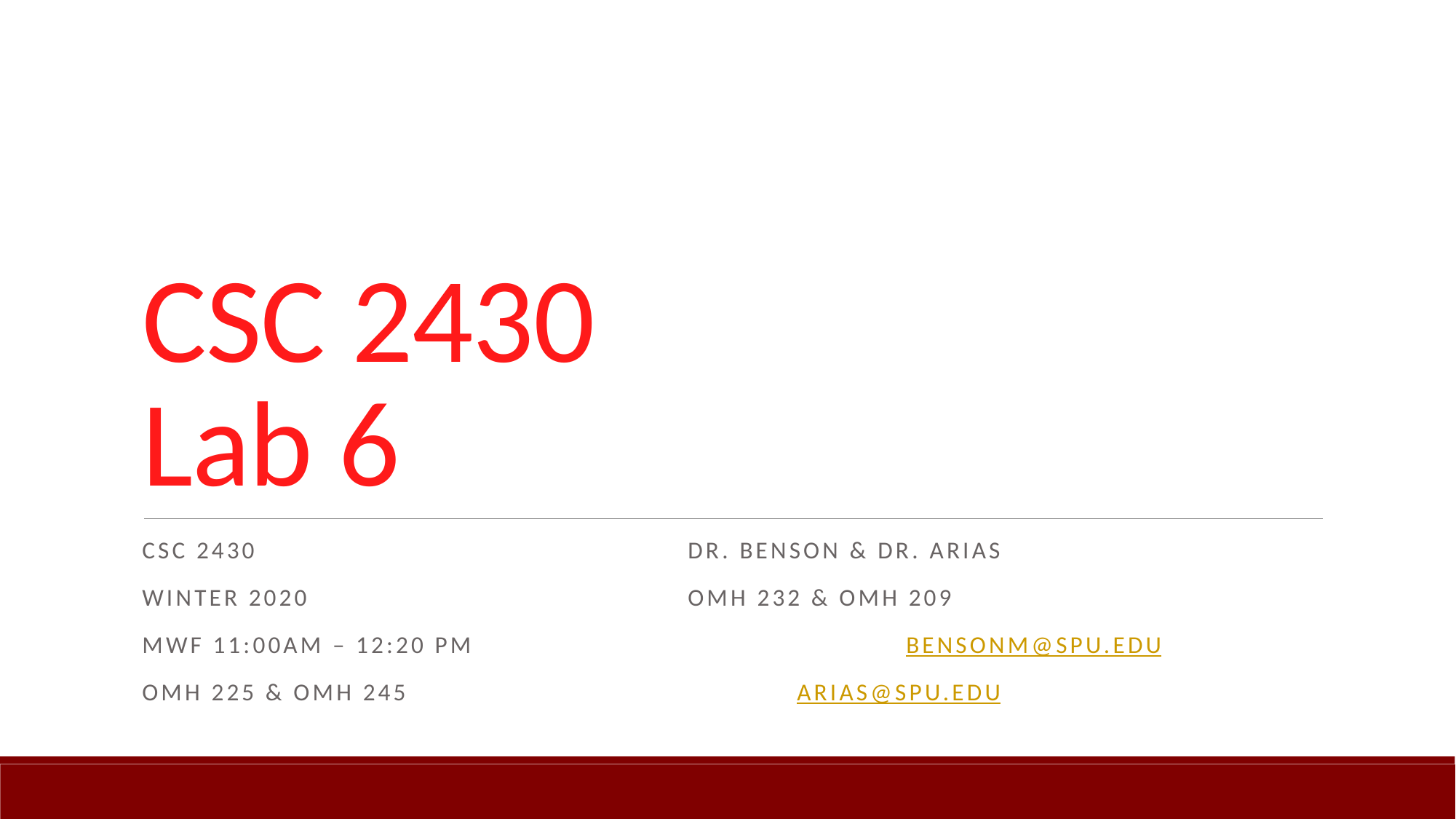

# CSC 2430 Lab 6
CSC 2430				Dr. Benson & Dr. Arias
WINTER 2020				OMH 232 & OMH 209
MWF 11:00am – 12:20 pm				BENSONM@spu.edu
OMH 225 & OMH 245				ARIAS@SPU.EDU